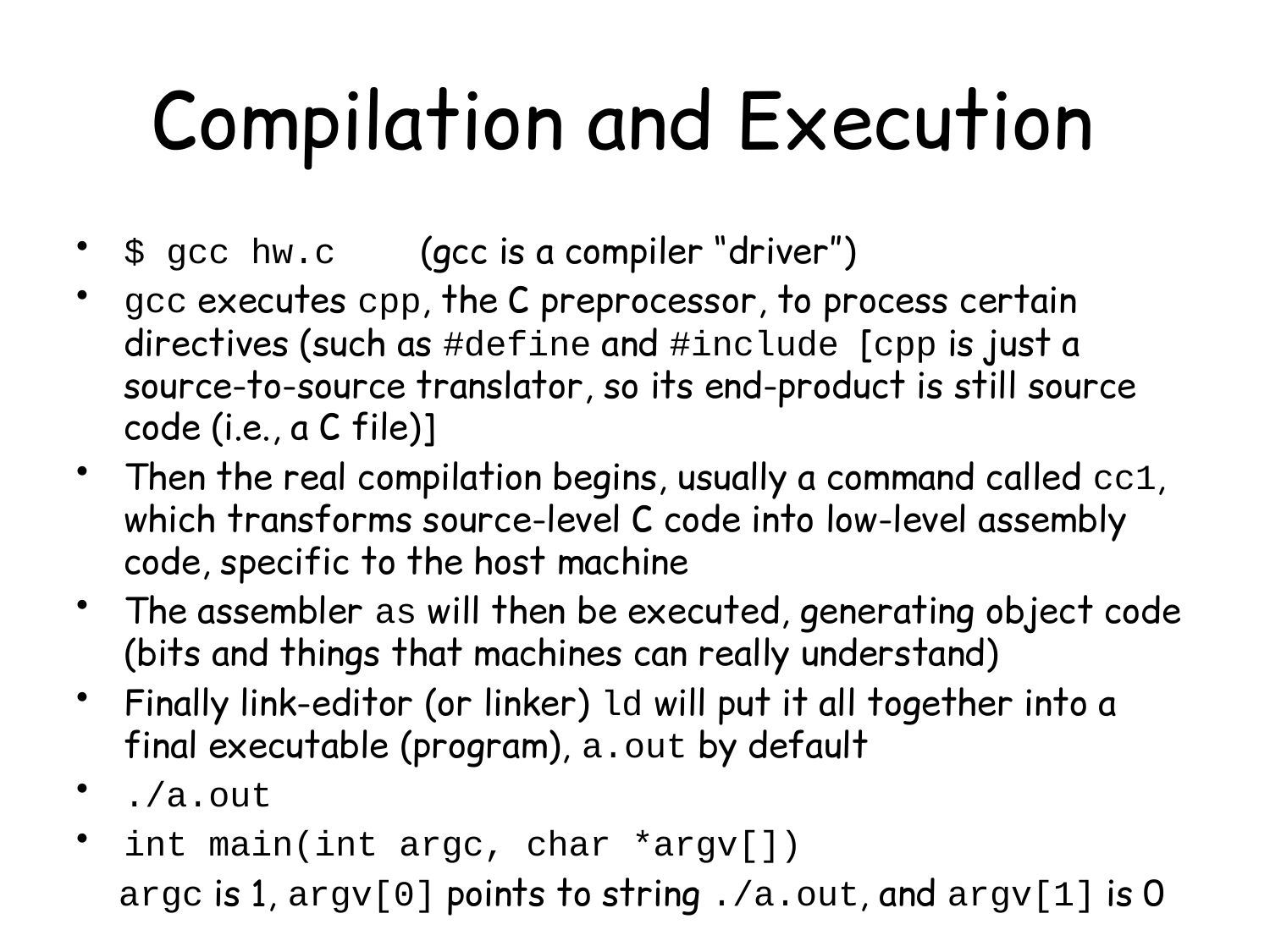

# Compilation and Execution
$ gcc hw.c    (gcc is a compiler “driver”)
gcc executes cpp, the C preprocessor, to process certain directives (such as #define and #include [cpp is just a source-to-source translator, so its end-product is still source code (i.e., a C file)]
Then the real compilation begins, usually a command called cc1, which transforms source-level C code into low-level assembly code, specific to the host machine
The assembler as will then be executed, generating object code (bits and things that machines can really understand)
Finally link-editor (or linker) ld will put it all together into a final executable (program), a.out by default
./a.out
int main(int argc, char *argv[])
  argc is 1, argv[0] points to string ./a.out, and argv[1] is 0